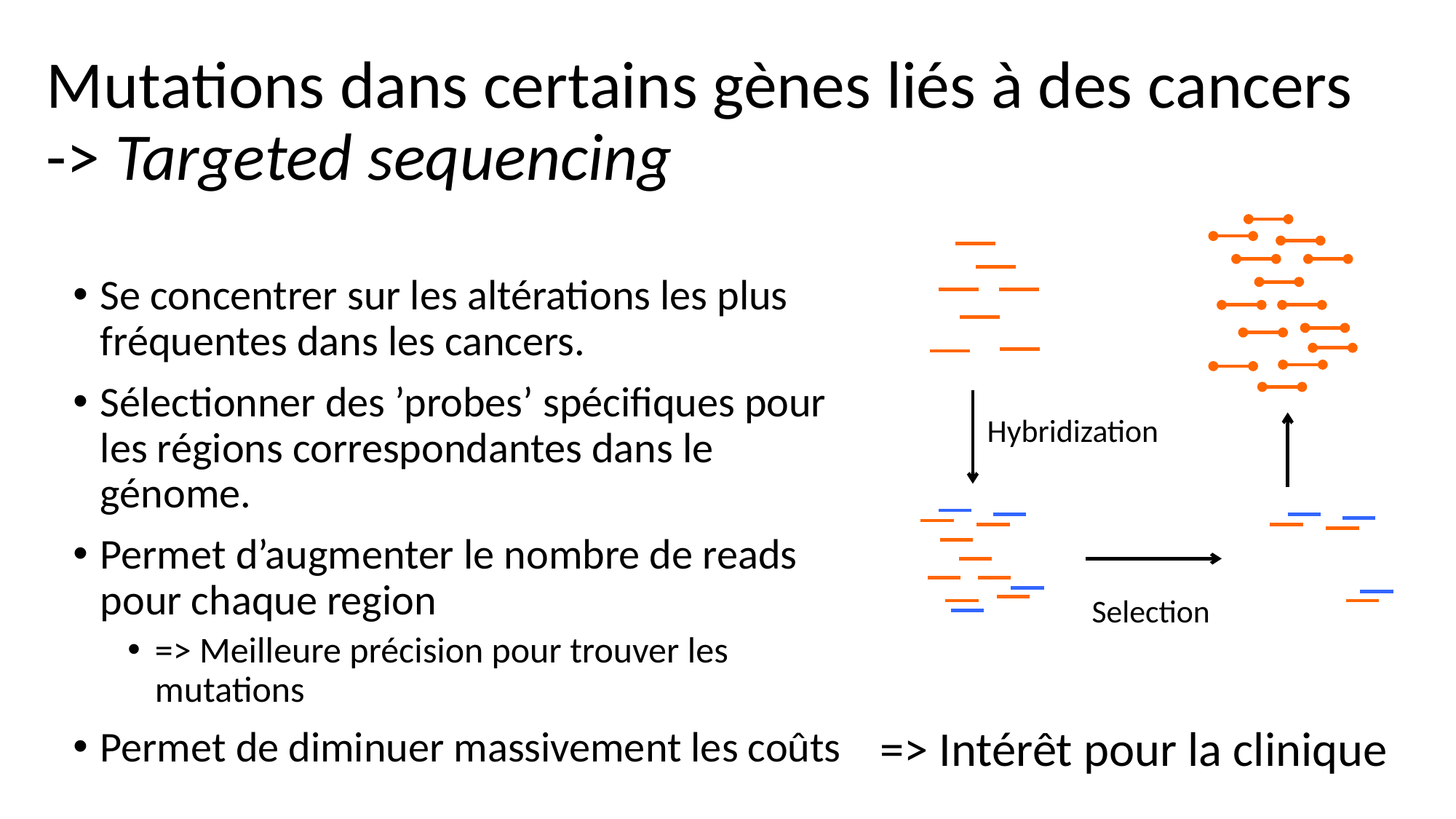

# Mutations dans certains gènes liés à des cancers -> Targeted sequencing
Hybridization
Selection
Se concentrer sur les altérations les plus fréquentes dans les cancers.
Sélectionner des ’probes’ spécifiques pour les régions correspondantes dans le génome.
Permet d’augmenter le nombre de reads pour chaque region
=> Meilleure précision pour trouver les mutations
Permet de diminuer massivement les coûts
=> Intérêt pour la clinique